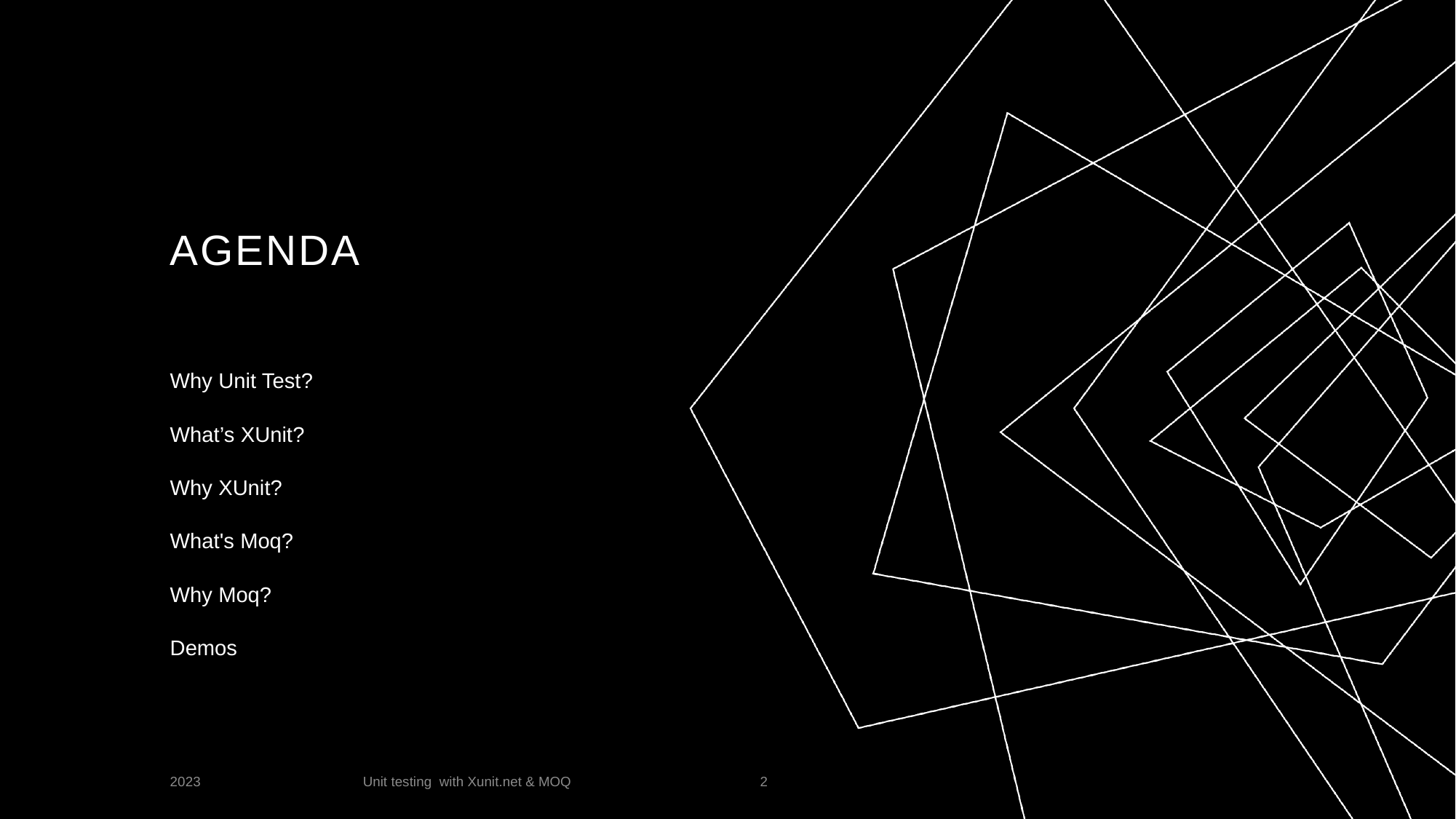

# AGENDA
Why Unit Test?
What’s XUnit?
Why XUnit?
What's Moq?
Why Moq?
Demos
Unit testing  with Xunit.net & MOQ
2023
2